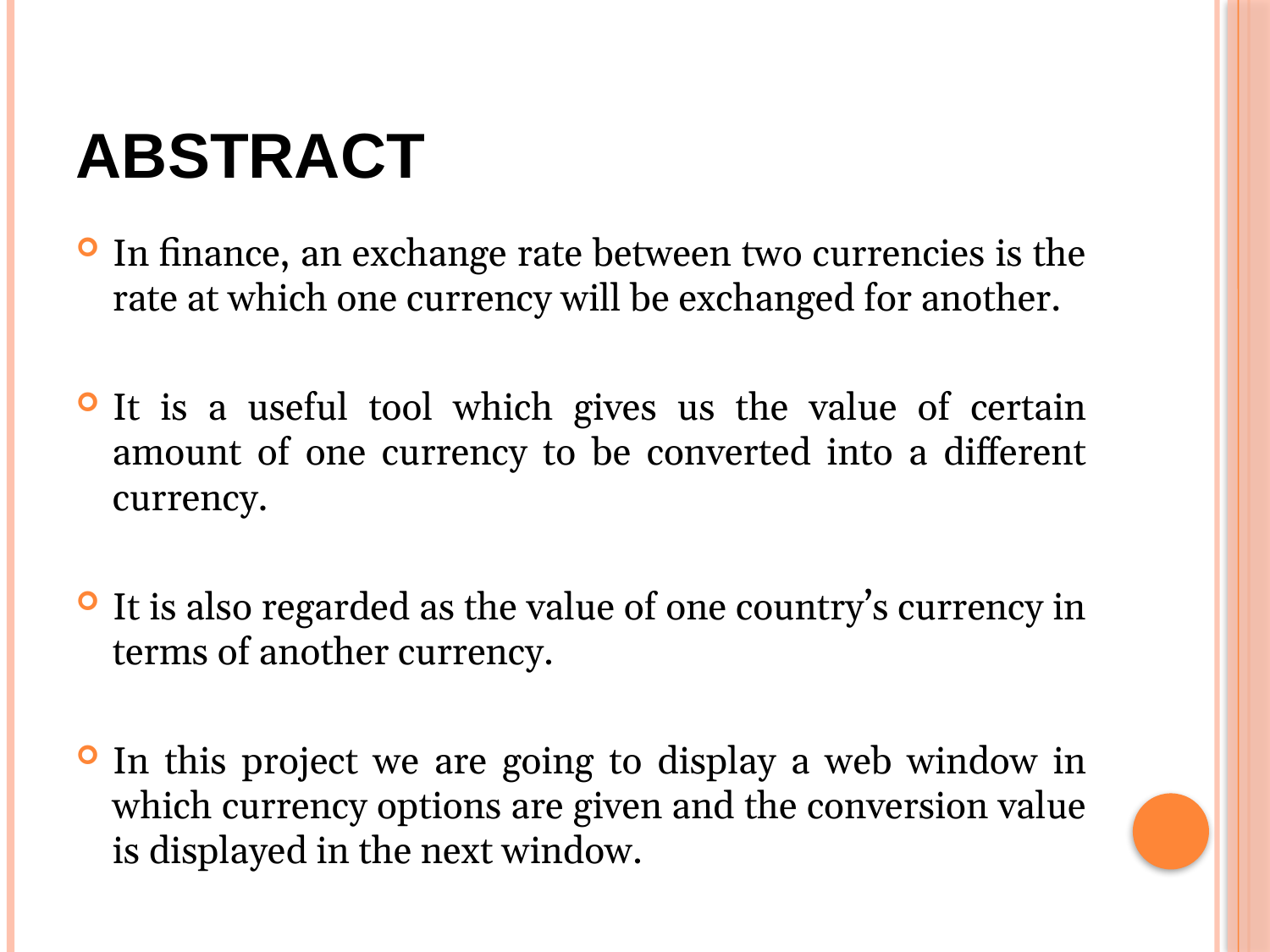

# abstract
In finance, an exchange rate between two currencies is the rate at which one currency will be exchanged for another.

It is a useful tool which gives us the value of certain amount of one currency to be converted into a different currency.

It is also regarded as the value of one country’s currency in terms of another currency.

In this project we are going to display a web window in which currency options are given and the conversion value is displayed in the next window.